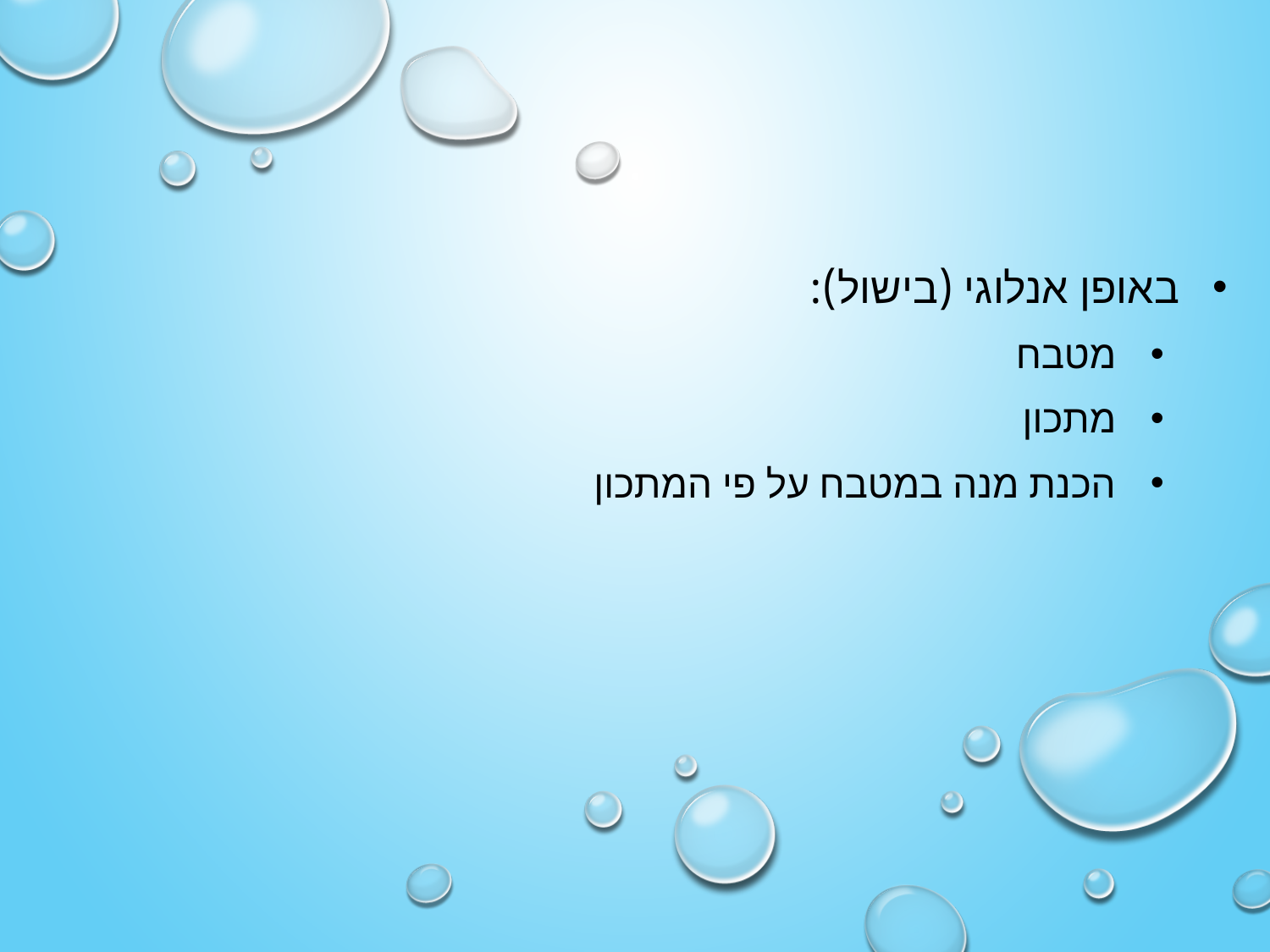

באופן אנלוגי (בישול):
מטבח
מתכון
הכנת מנה במטבח על פי המתכון